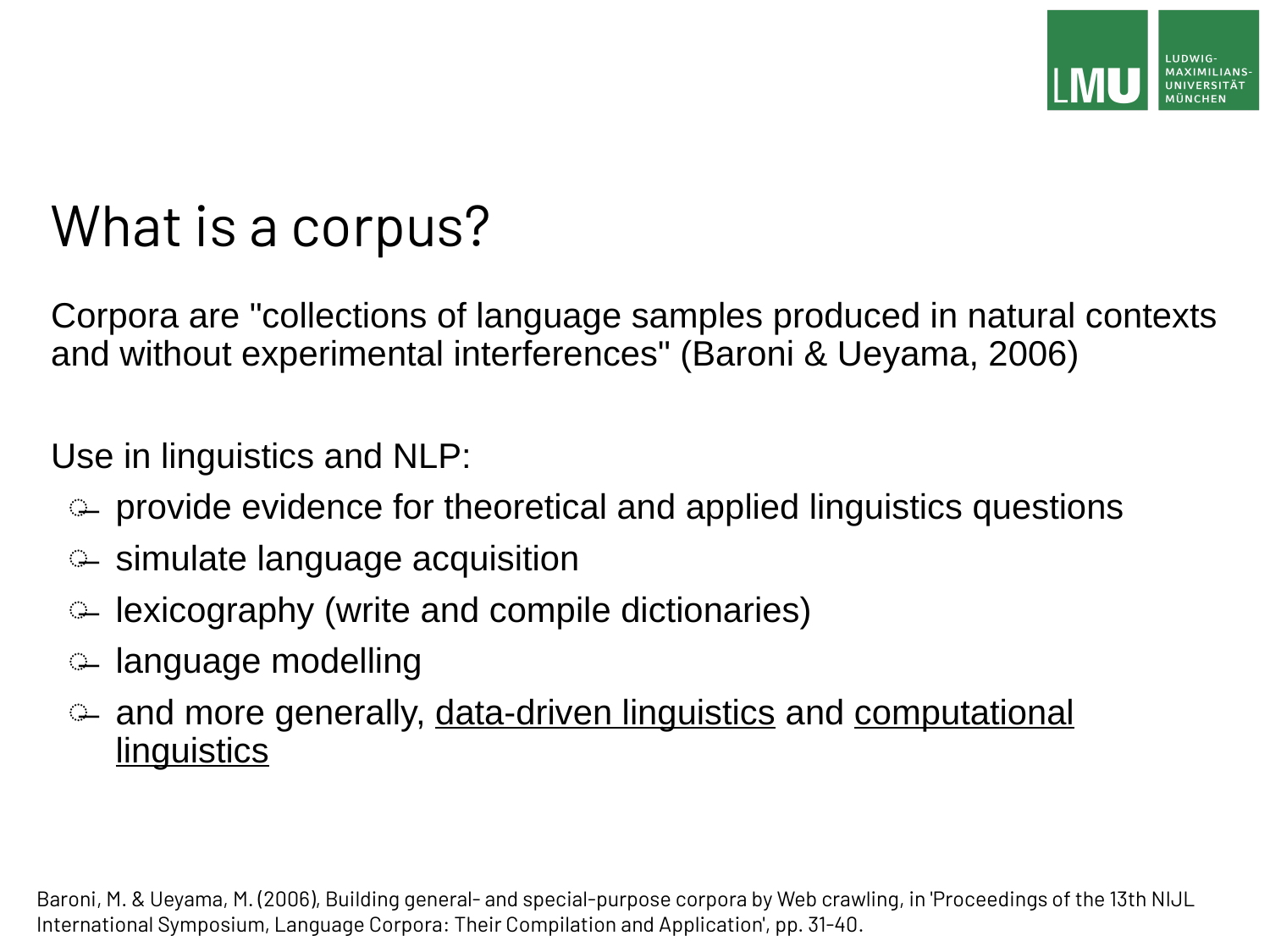

# What is a corpus?
Corpora are "collections of language samples produced in natural contexts and without experimental interferences" (Baroni & Ueyama, 2006)

Use in linguistics and NLP:
provide evidence for theoretical and applied linguistics questions
simulate language acquisition
lexicography (write and compile dictionaries)
language modelling
and more generally, data-driven linguistics and computational linguistics
Baroni, M. & Ueyama, M. (2006), Building general- and special-purpose corpora by Web crawling, in 'Proceedings of the 13th NIJL International Symposium, Language Corpora: Their Compilation and Application', pp. 31-40.